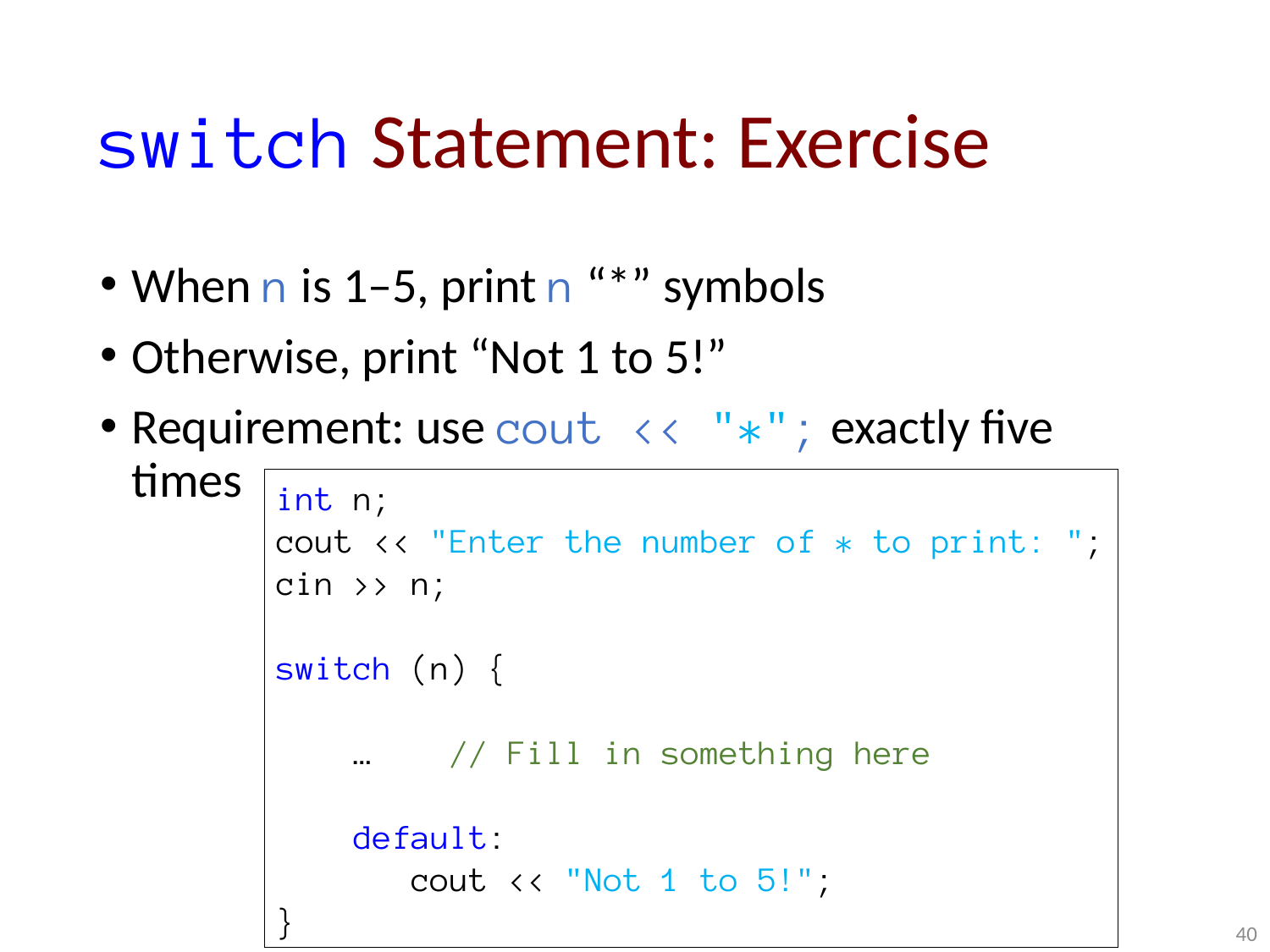

# switch Statement: Exercise
When n is 1–5, print n “*” symbols
Otherwise, print “Not 1 to 5!”
Requirement: use cout << "*"; exactly five times
int n;
cout << "Enter the number of * to print: ";
cin >> n;

switch (n) {

    …    // Fill in something here

    default:
       cout << "Not 1 to 5!";
}
40